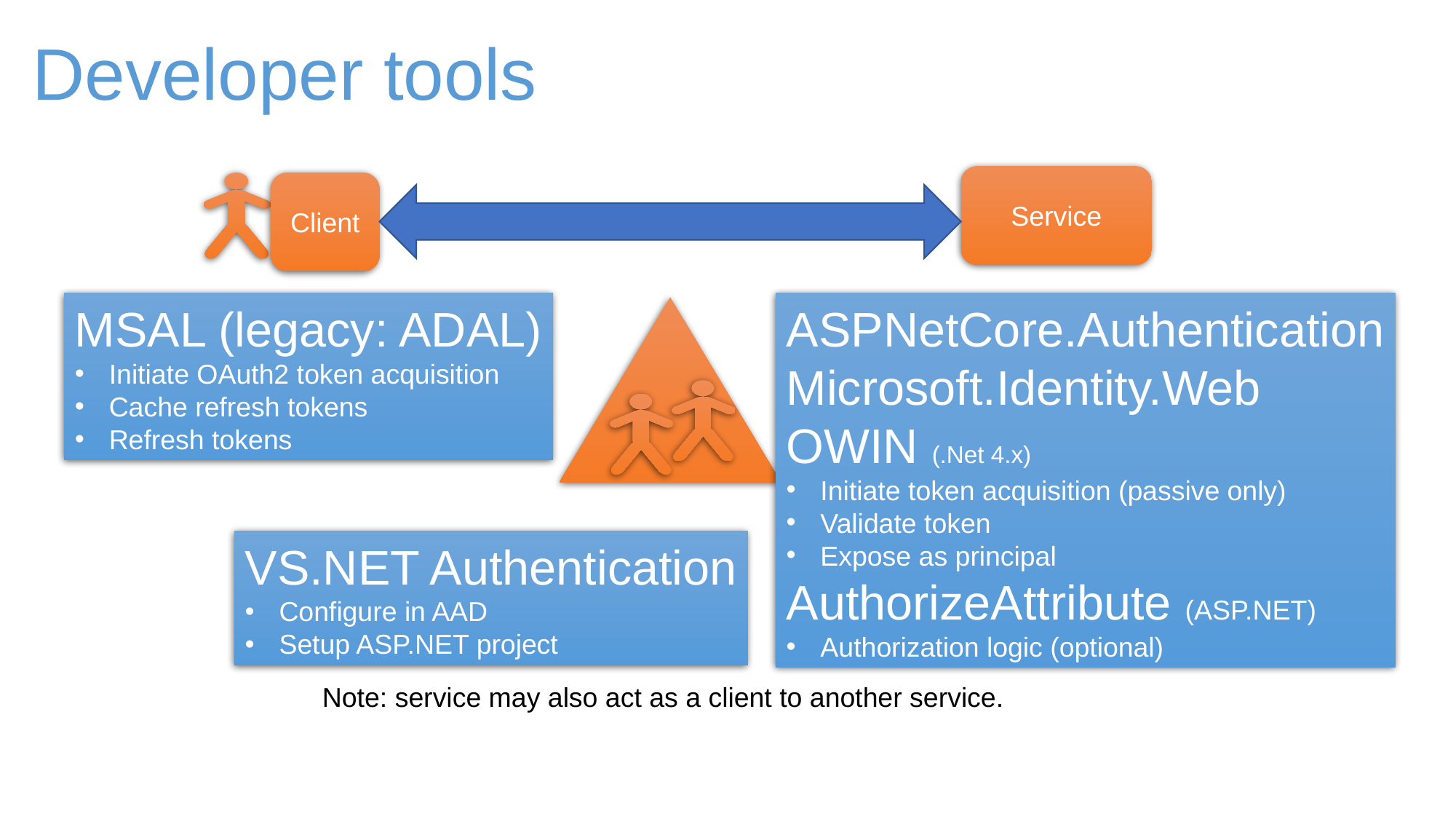

# Developer tools
Service

Client

MSAL (legacy: ADAL)
Initiate OAuth2 token acquisition
Cache refresh tokens
Refresh tokens
ASPNetCore.Authentication
Microsoft.Identity.Web
OWIN (.Net 4.x)
Initiate token acquisition (passive only)
Validate token
Expose as principal
AuthorizeAttribute (ASP.NET)
Authorization logic (optional)

VS.NET Authentication
Configure in AAD
Setup ASP.NET project
Note: service may also act as a client to another service.